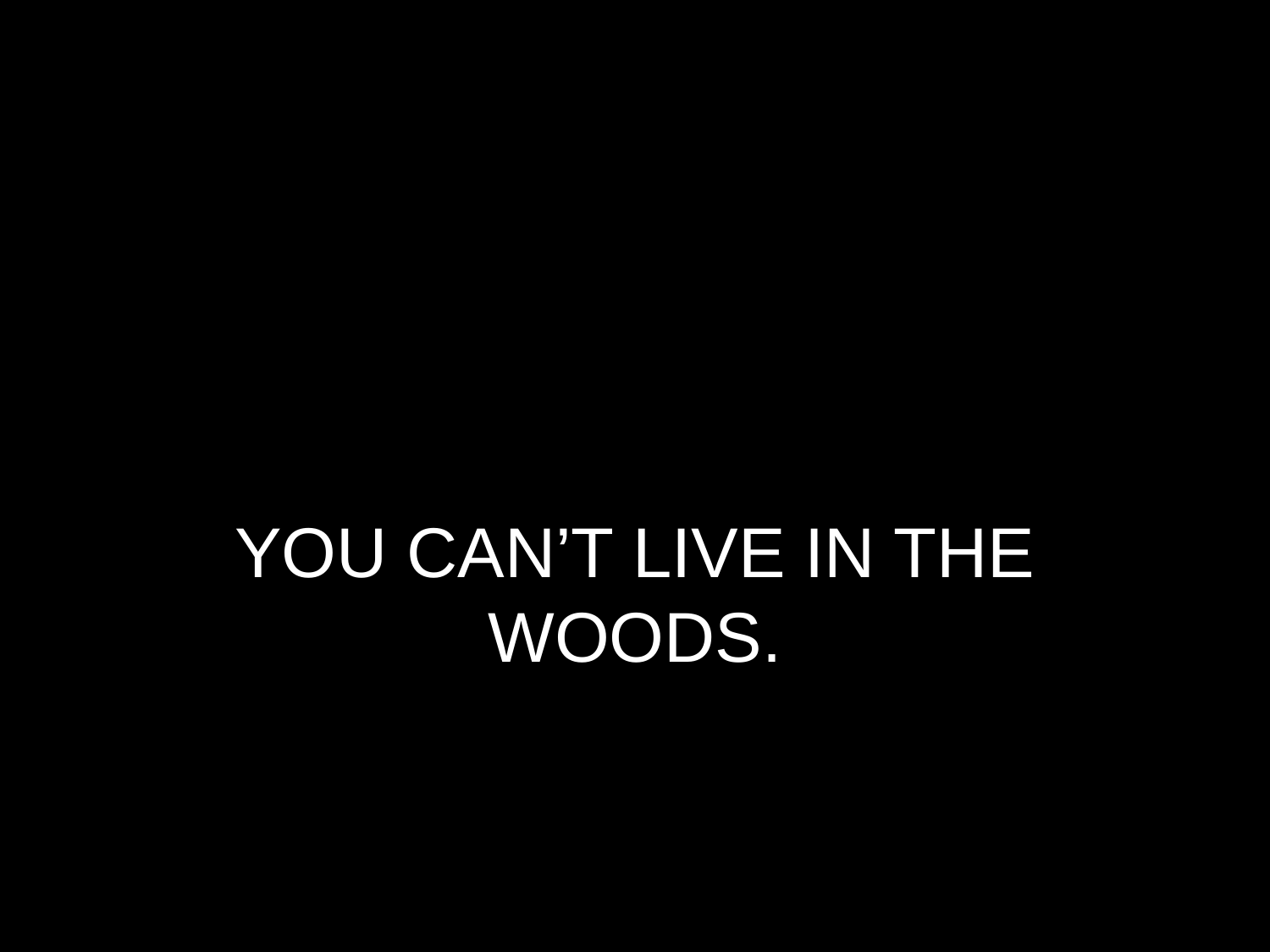

# YOU CAN’T LIVE IN THE WOODS.